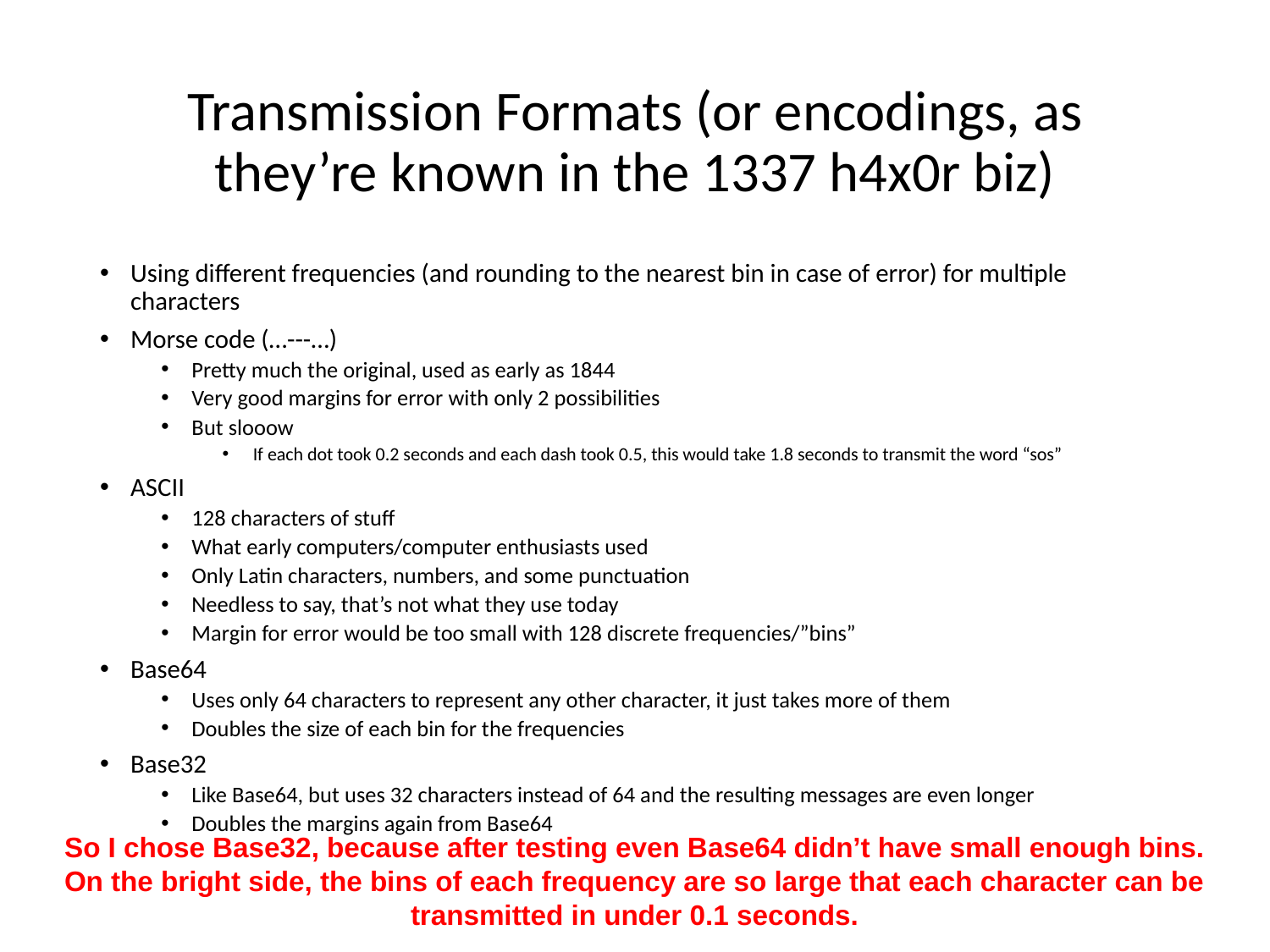

# Transmission Formats (or encodings, as they’re known in the 1337 h4x0r biz)
Using different frequencies (and rounding to the nearest bin in case of error) for multiple characters
Morse code (…---…)
Pretty much the original, used as early as 1844
Very good margins for error with only 2 possibilities
But slooow
If each dot took 0.2 seconds and each dash took 0.5, this would take 1.8 seconds to transmit the word “sos”
ASCII
128 characters of stuff
What early computers/computer enthusiasts used
Only Latin characters, numbers, and some punctuation
Needless to say, that’s not what they use today
Margin for error would be too small with 128 discrete frequencies/”bins”
Base64
Uses only 64 characters to represent any other character, it just takes more of them
Doubles the size of each bin for the frequencies
Base32
Like Base64, but uses 32 characters instead of 64 and the resulting messages are even longer
Doubles the margins again from Base64
So I chose Base32, because after testing even Base64 didn’t have small enough bins.
On the bright side, the bins of each frequency are so large that each character can be transmitted in under 0.1 seconds.